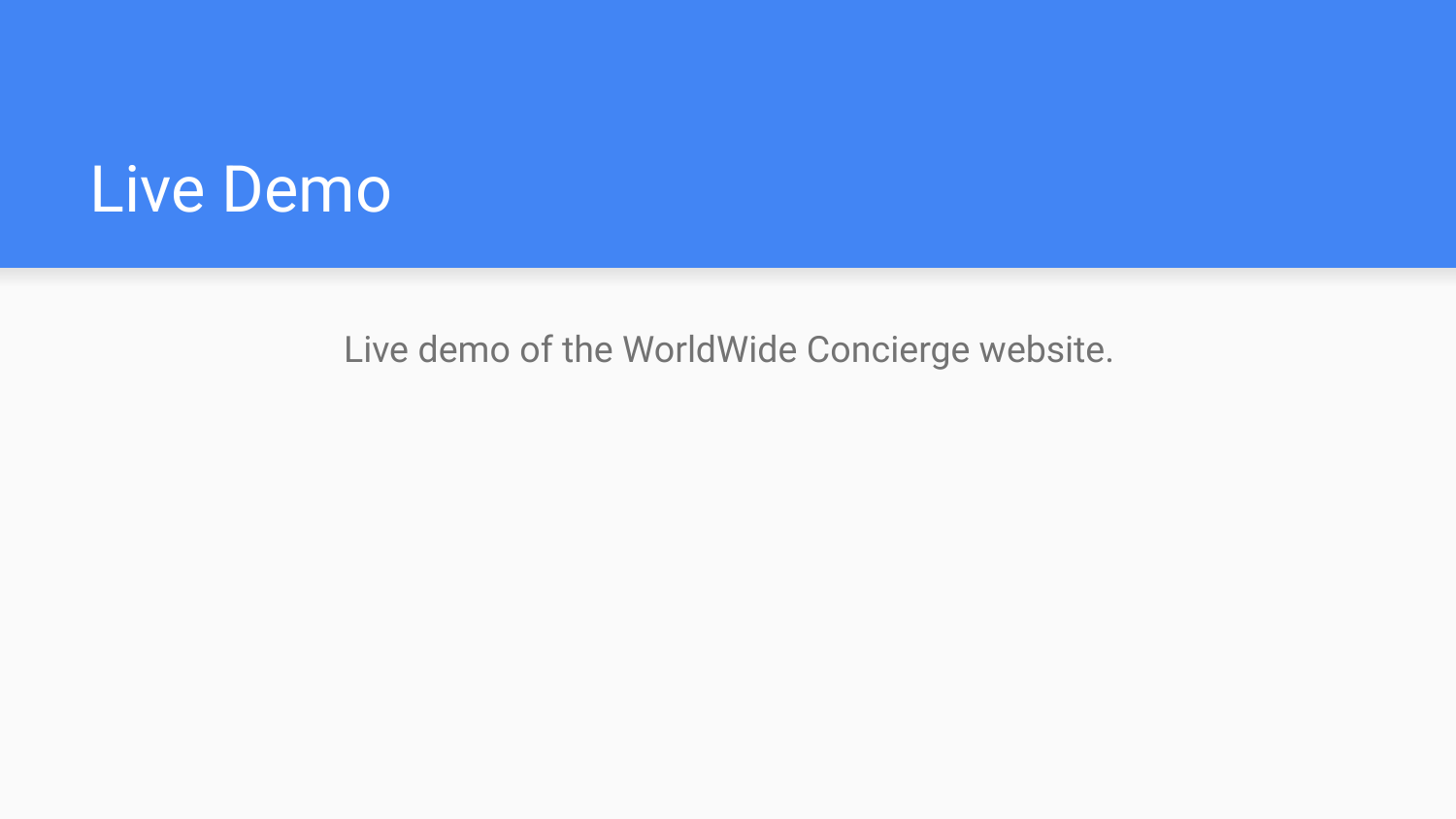

# Live Demo
Live demo of the WorldWide Concierge website.